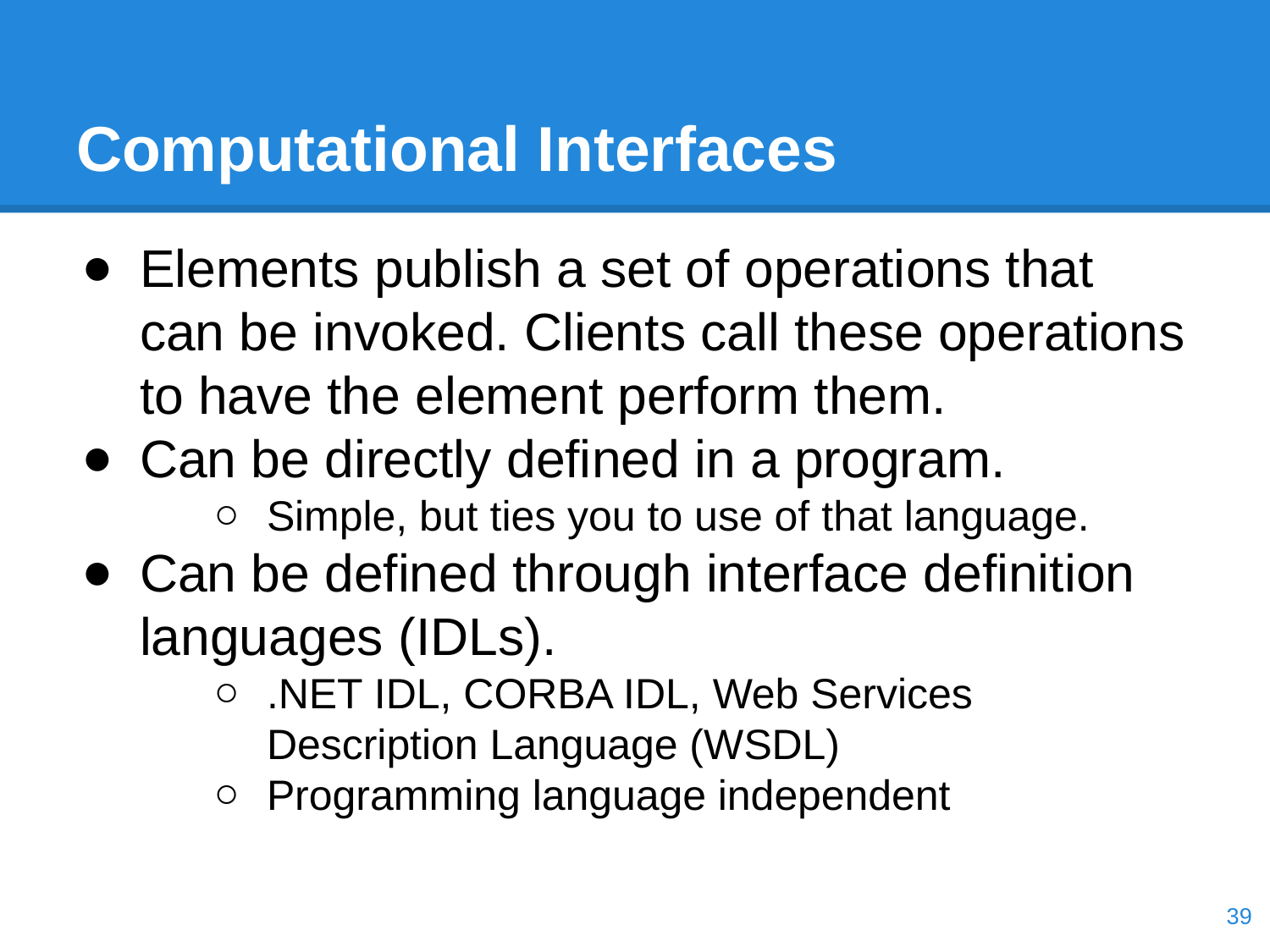

# Computational Interfaces
Elements publish a set of operations that can be invoked. Clients call these operations to have the element perform them.
Can be directly defined in a program.
Simple, but ties you to use of that language.
Can be defined through interface definition languages (IDLs).
.NET IDL, CORBA IDL, Web Services Description Language (WSDL)
Programming language independent
39